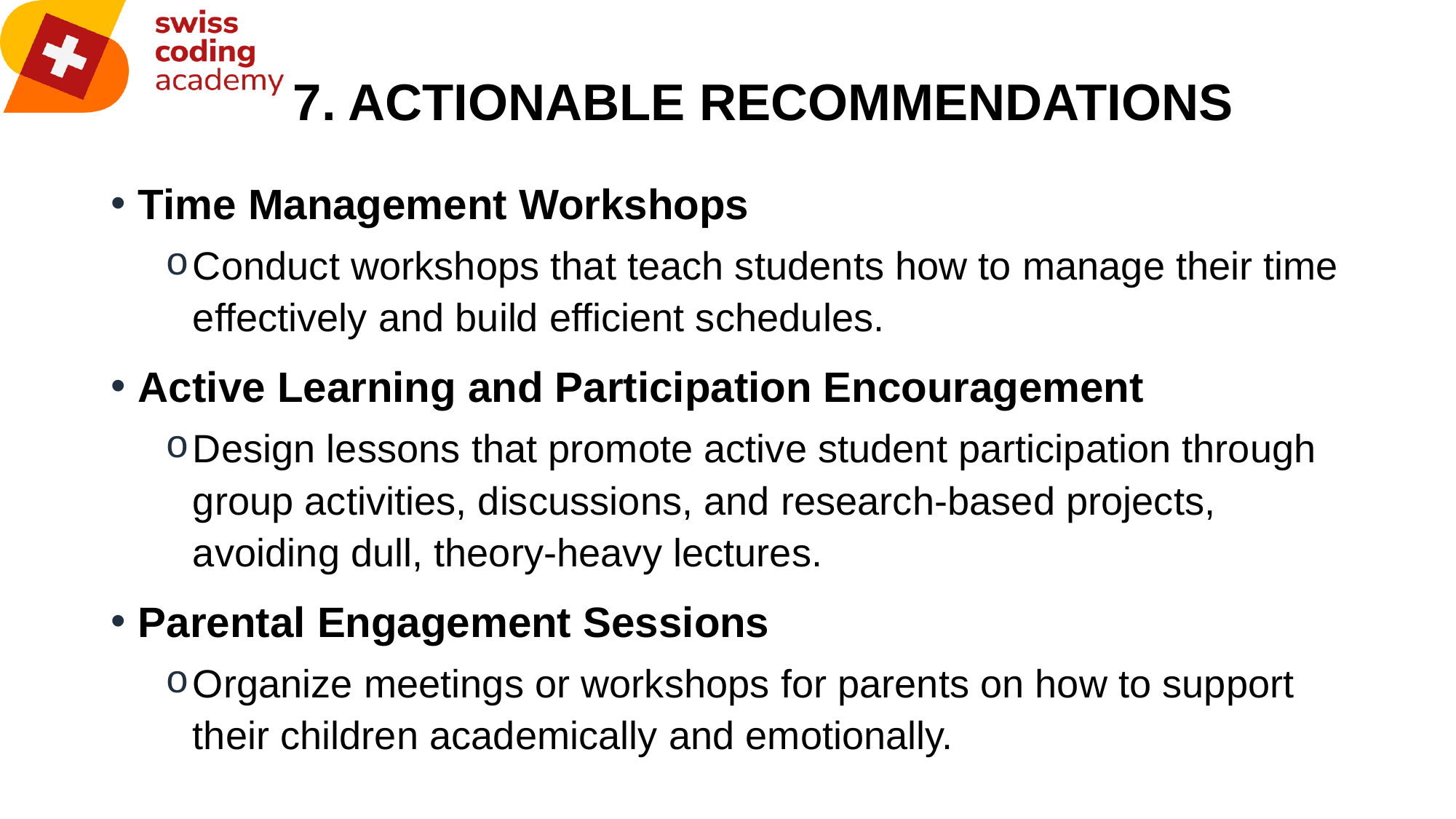

# 7. ACTIONABLE RECOMMENDATIONS
Time Management Workshops
Conduct workshops that teach students how to manage their time effectively and build efficient schedules.
Active Learning and Participation Encouragement
Design lessons that promote active student participation through group activities, discussions, and research-based projects, avoiding dull, theory-heavy lectures.
Parental Engagement Sessions
Organize meetings or workshops for parents on how to support their children academically and emotionally.